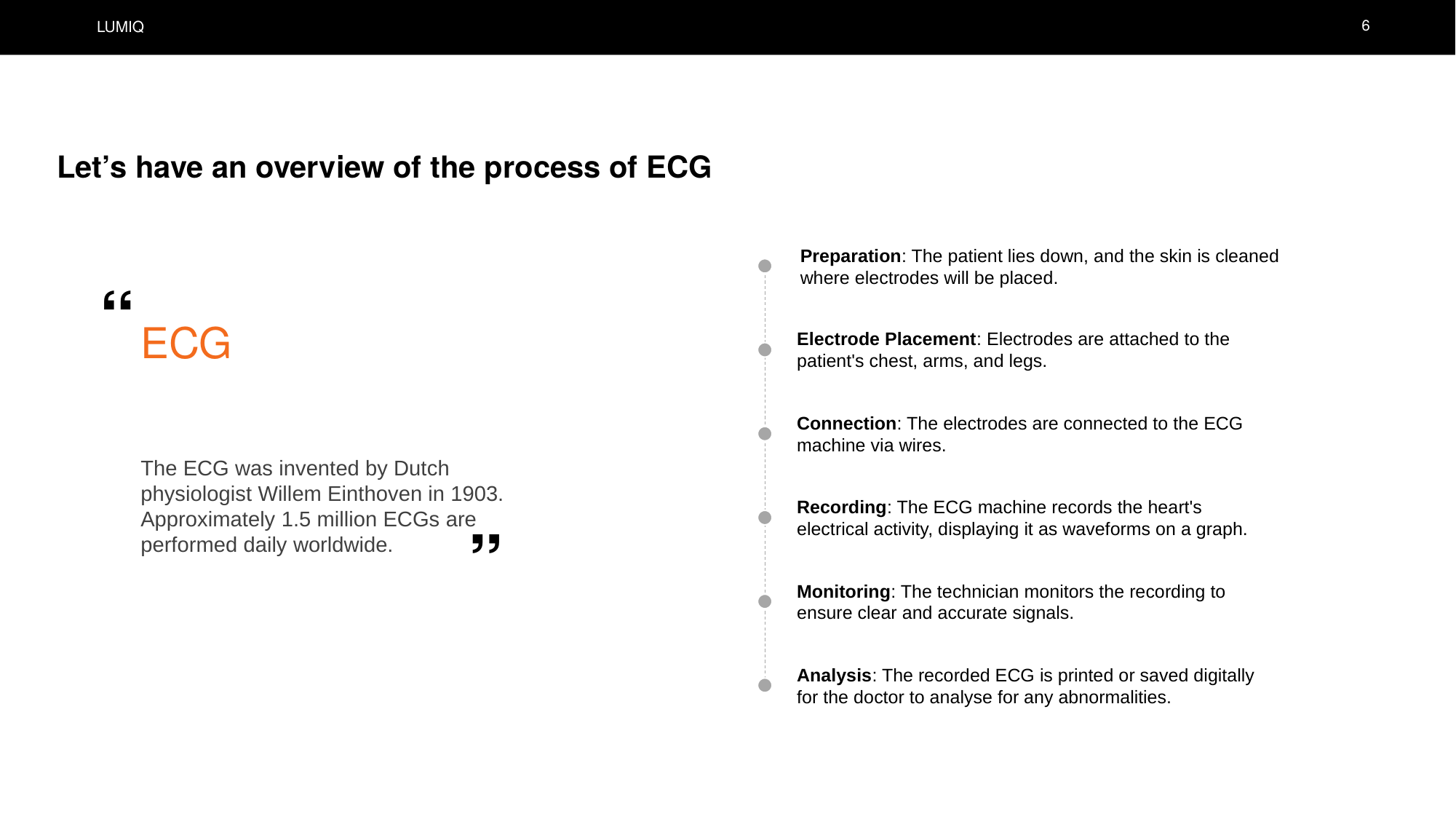

6
Let’s have an overview of the process of ECG
Preparation: The patient lies down, and the skin is cleaned where electrodes will be placed.

“
ECG

The ECG was invented by Dutch physiologist Willem Einthoven in 1903.
Approximately 1.5 million ECGs are performed daily worldwide.
“
Electrode Placement: Electrodes are attached to the patient's chest, arms, and legs.

Connection: The electrodes are connected to the ECG machine via wires.

Recording: The ECG machine records the heart's electrical activity, displaying it as waveforms on a graph.

Monitoring: The technician monitors the recording to ensure clear and accurate signals.

Analysis: The recorded ECG is printed or saved digitally for the doctor to analyse for any abnormalities.